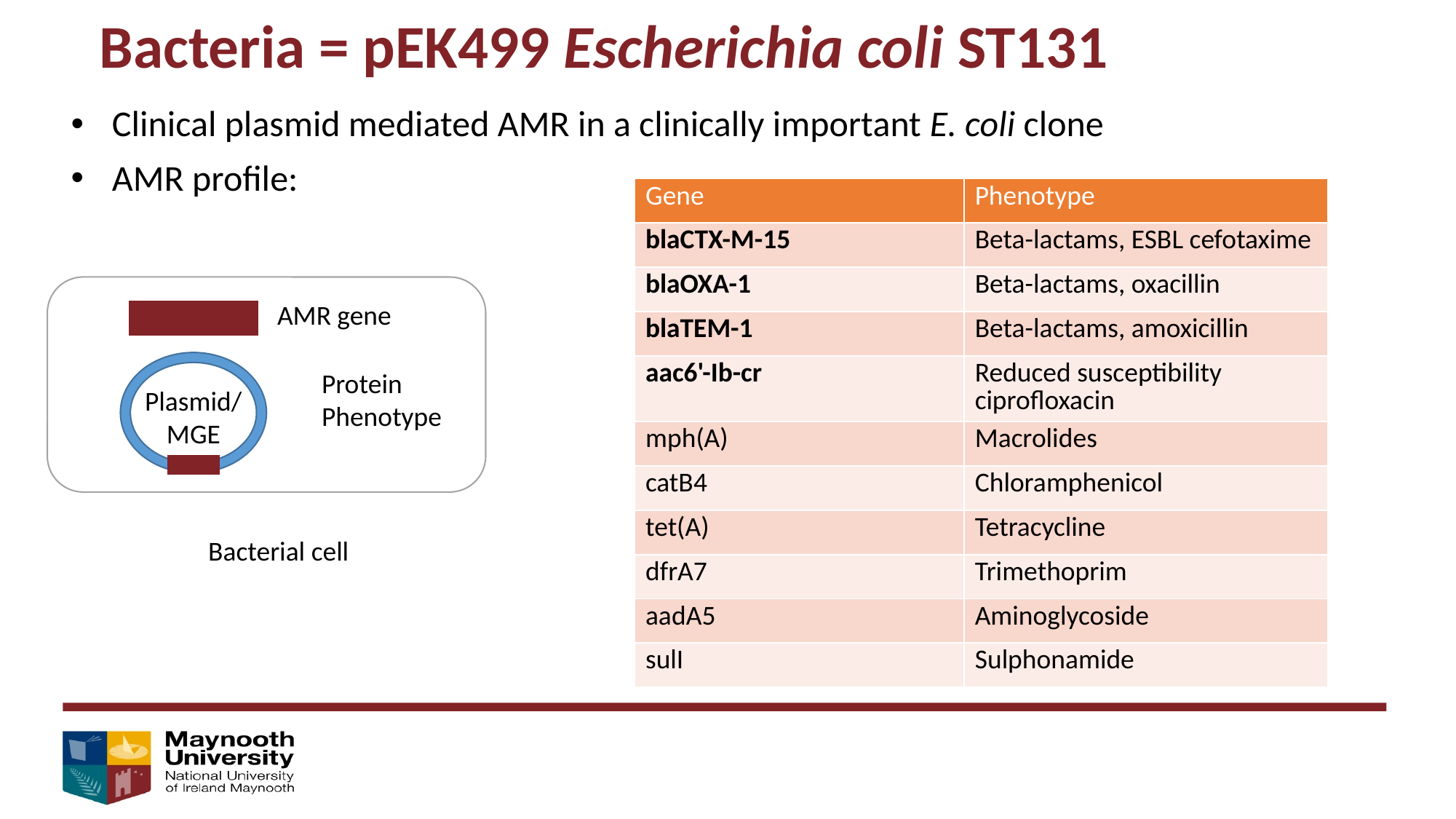

Bacteria = pEK499 Escherichia coli ST131
Clinical plasmid mediated AMR in a clinically important E. coli clone
AMR profile:

| Gene | Phenotype |
| --- | --- |
| blaCTX-M-15 | Beta-lactams, ESBL cefotaxime |
| blaOXA-1 | Beta-lactams, oxacillin |
| blaTEM-1 | Beta-lactams, amoxicillin |
| aac6'-Ib-cr | Reduced susceptibility ciprofloxacin |
| mph(A) | Macrolides |
| catB4 | Chloramphenicol |
| tet(A) | Tetracycline |
| dfrA7 | Trimethoprim |
| aadA5 | Aminoglycoside |
| sulI | Sulphonamide |

AMR gene

Protein
Phenotype
Plasmid/MGE

Bacterial cell